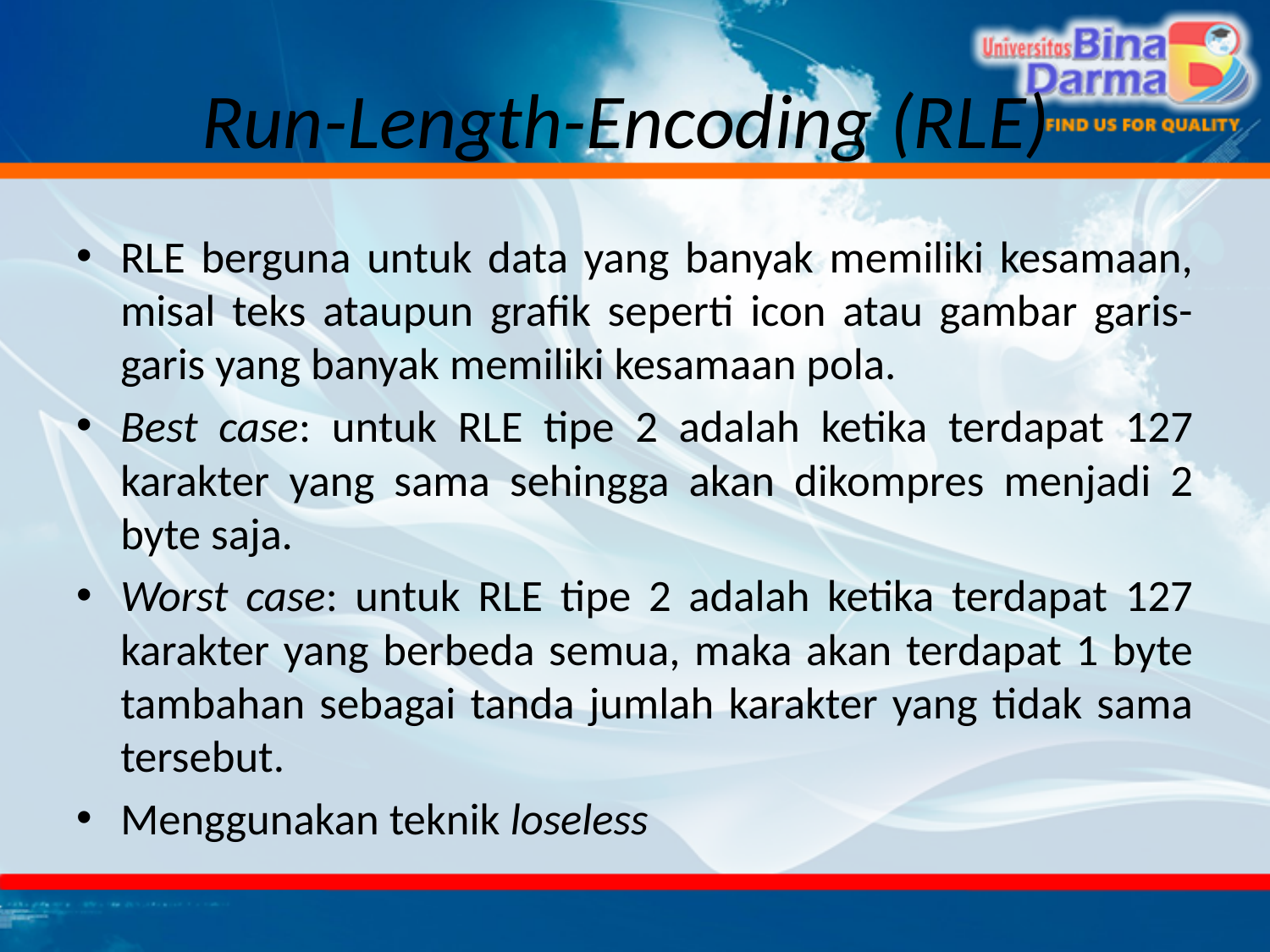

# Run-Length-Encoding (RLE)
RLE berguna untuk data yang banyak memiliki kesamaan, misal teks ataupun grafik seperti icon atau gambar garis-garis yang banyak memiliki kesamaan pola.
Best case: untuk RLE tipe 2 adalah ketika terdapat 127 karakter yang sama sehingga akan dikompres menjadi 2 byte saja.
Worst case: untuk RLE tipe 2 adalah ketika terdapat 127 karakter yang berbeda semua, maka akan terdapat 1 byte tambahan sebagai tanda jumlah karakter yang tidak sama tersebut.
Menggunakan teknik loseless